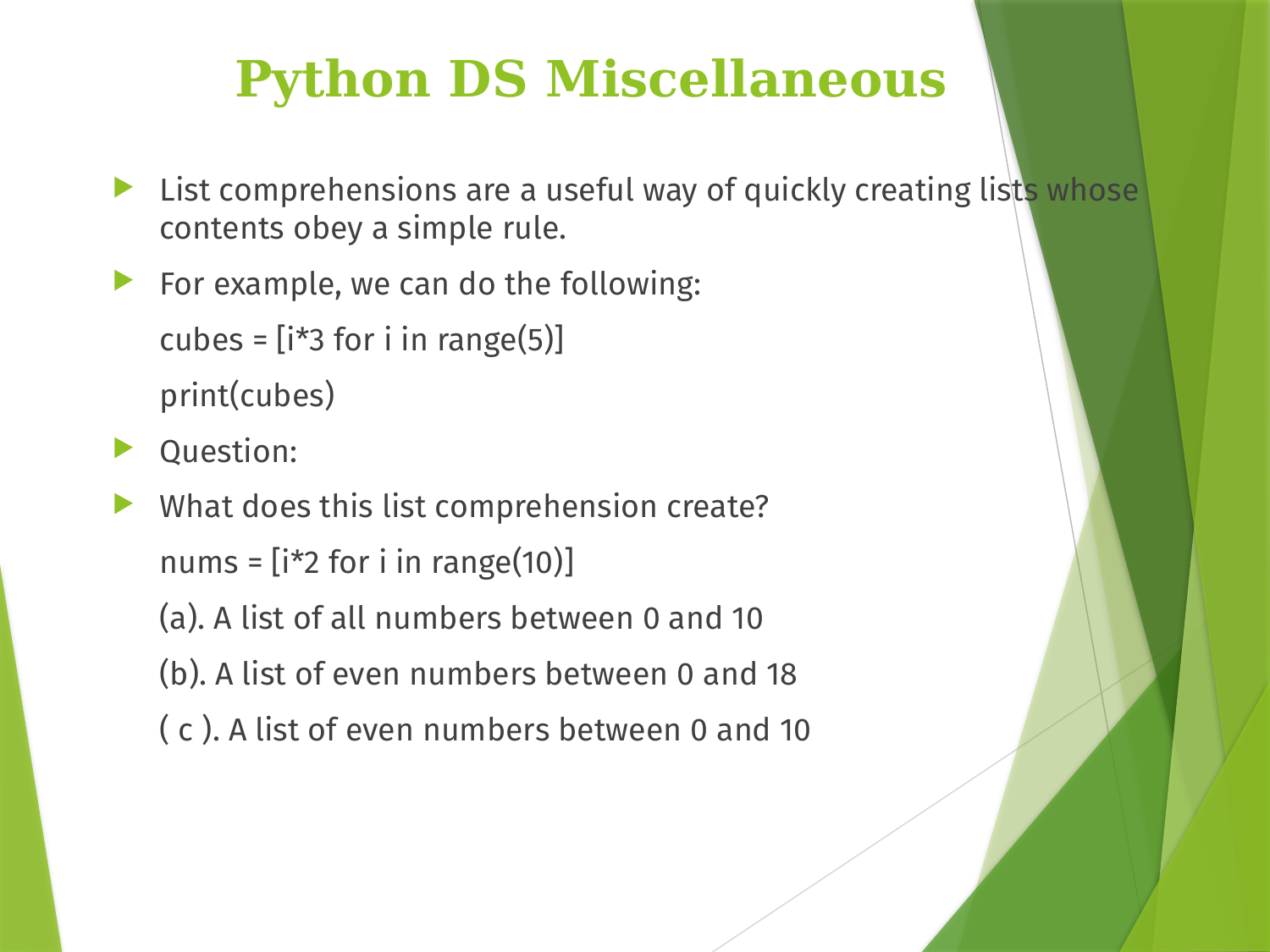

Python DS Miscellaneous
List comprehensions are a useful way of quickly creating lists whose contents obey a simple rule.
For example, we can do the following:
	cubes = [i*3 for i in range(5)]
	print(cubes)
Question:
What does this list comprehension create?
	nums = [i*2 for i in range(10)]
	(a). A list of all numbers between 0 and 10
	(b). A list of even numbers between 0 and 18
	( c ). A list of even numbers between 0 and 10